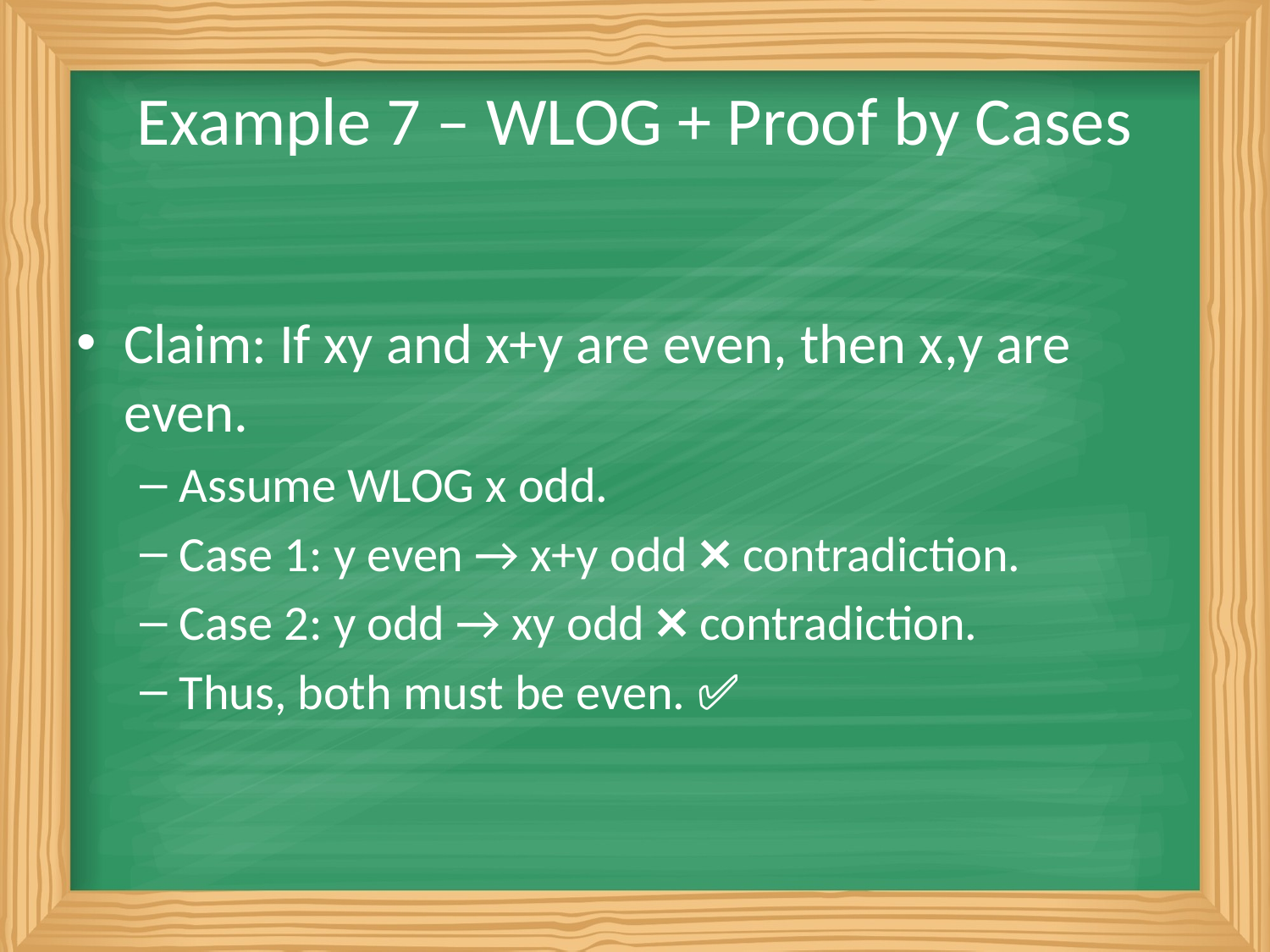

# Example 7 – WLOG + Proof by Cases

Claim: If xy and x+y are even, then x,y are even.
Assume WLOG x odd.
Case 1: y even → x+y odd ❌ contradiction.
Case 2: y odd → xy odd ❌ contradiction.
Thus, both must be even. ✅